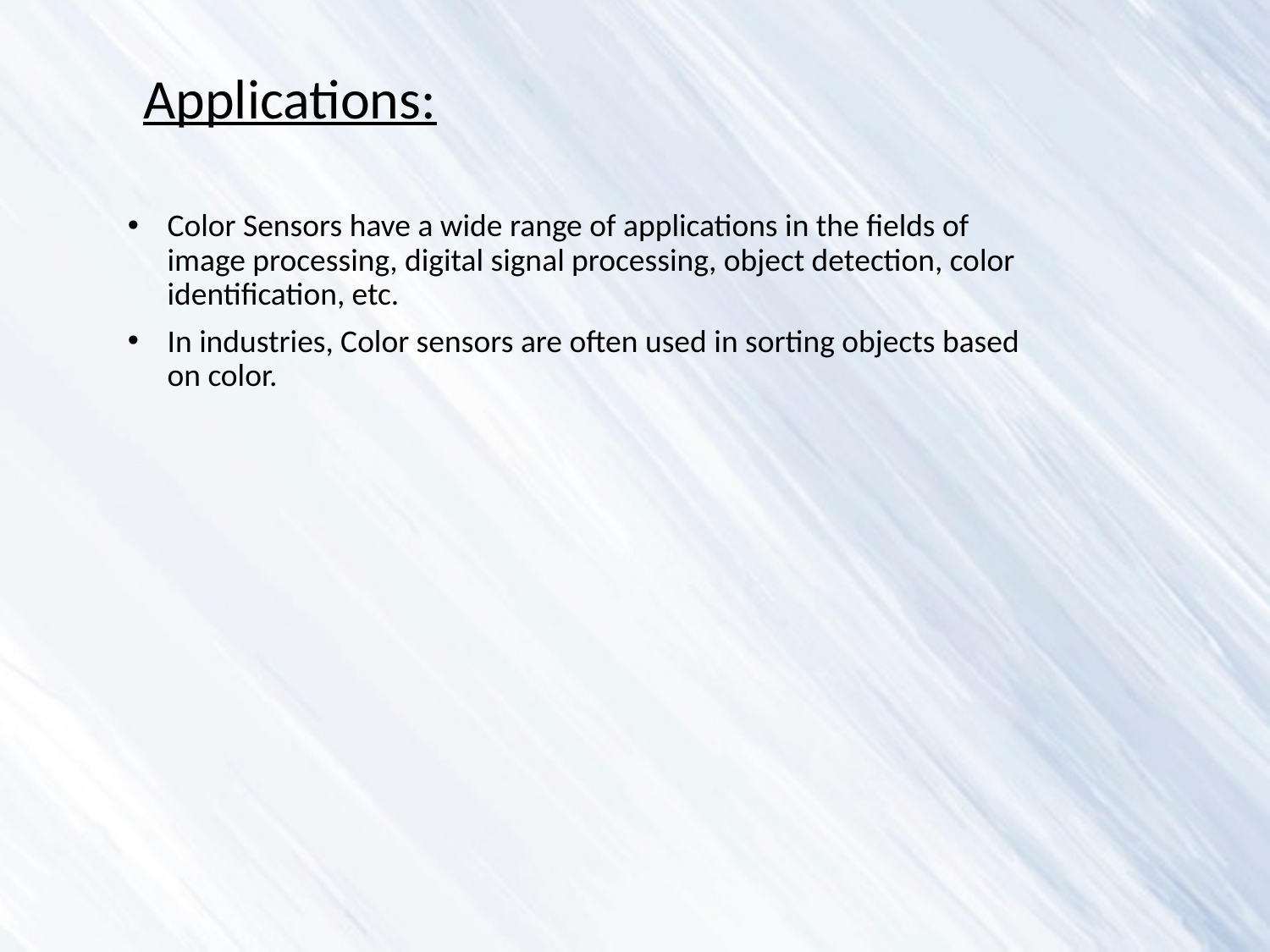

# Applications:
Color Sensors have a wide range of applications in the fields of image processing, digital signal processing, object detection, color identification, etc.
In industries, Color sensors are often used in sorting objects based on color.